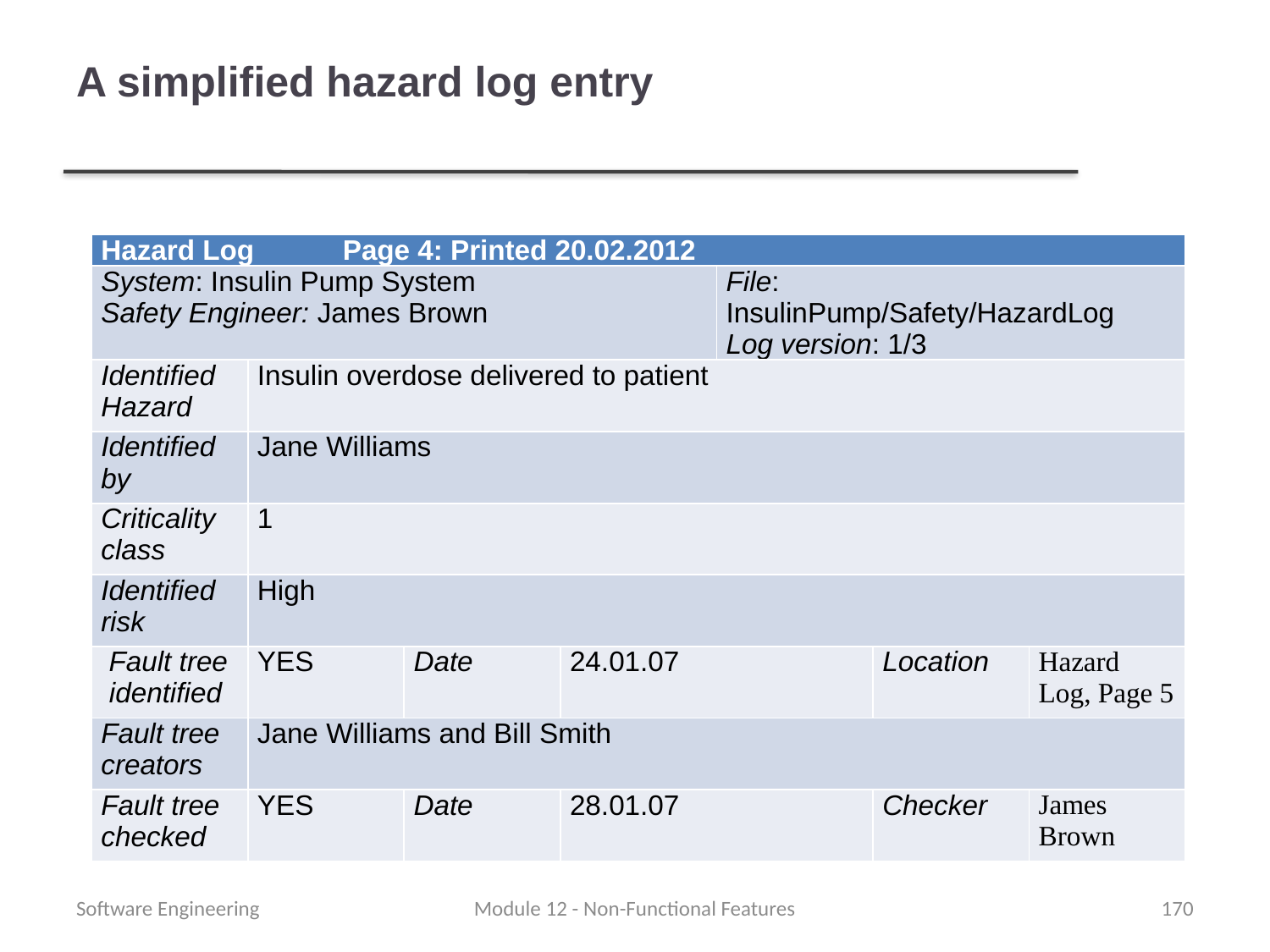

# A simplified hazard log entry
| Hazard Log Page 4: Printed 20.02.2012 |  |  |  |  |  |  |
| --- | --- | --- | --- | --- | --- | --- |
| System: Insulin Pump System Safety Engineer: James Brown |  |  |  | File: InsulinPump/Safety/HazardLog Log version: 1/3 |  |  |
| Identified Hazard | Insulin overdose delivered to patient |  |  |  |  |  |
| Identified by | Jane Williams |  |  |  |  |  |
| Criticality class | 1 |  |  |  |  |  |
| Identified risk | High |  |  |  |  |  |
| Fault tree identified | YES | Date | 24.01.07 |  | Location | Hazard Log, Page 5 |
| Fault tree creators | Jane Williams and Bill Smith |  |  |  |  |  |
| Fault tree checked | YES | Date | 28.01.07 |  | Checker | James Brown |
Software Engineering
Module 12 - Non-Functional Features
170